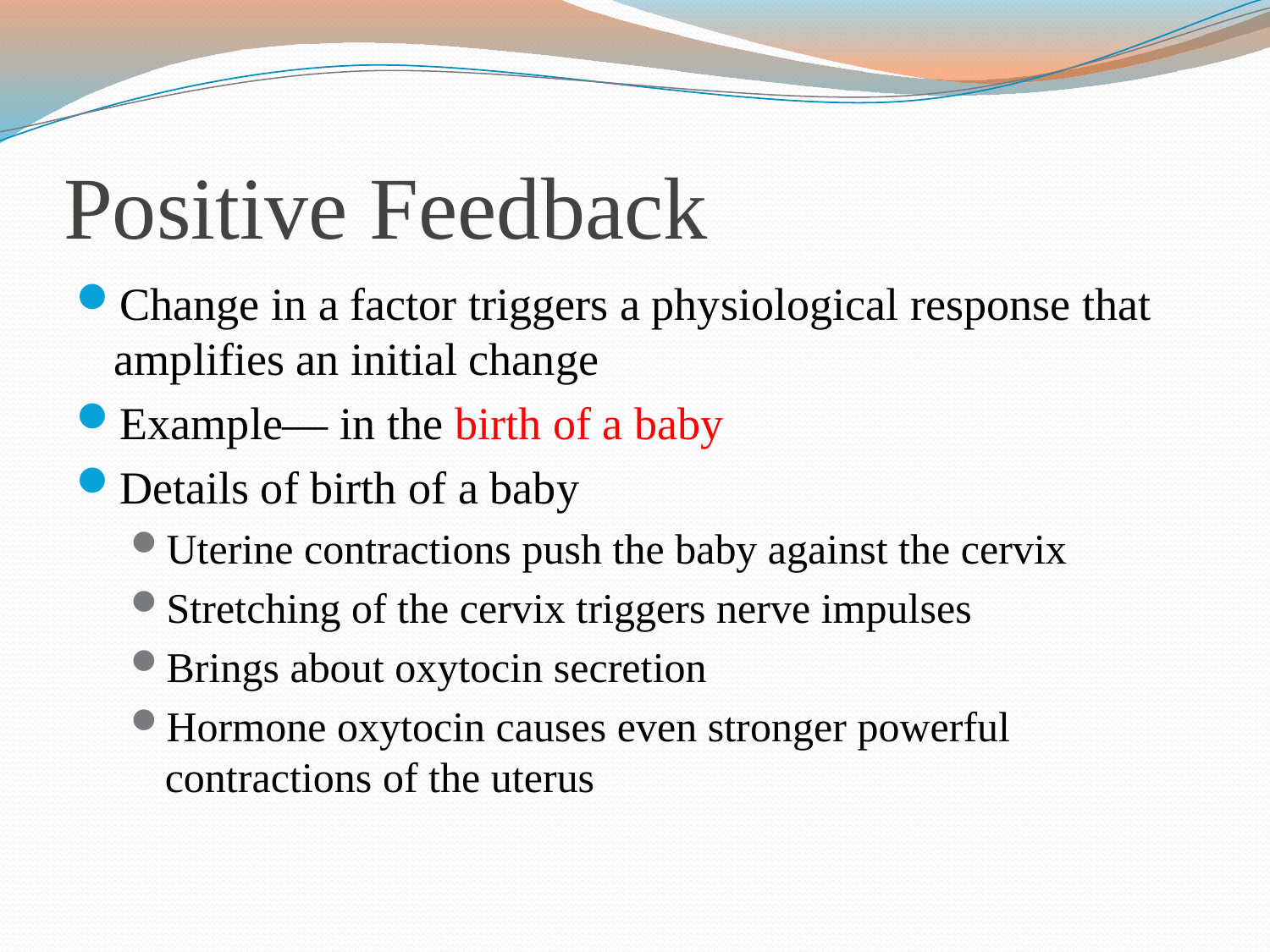

# Positive Feedback
Change in a factor triggers a physiological response that amplifies an initial change
Example— in the birth of a baby
Details of birth of a baby
Uterine contractions push the baby against the cervix
Stretching of the cervix triggers nerve impulses
Brings about oxytocin secretion
Hormone oxytocin causes even stronger powerful contractions of the uterus